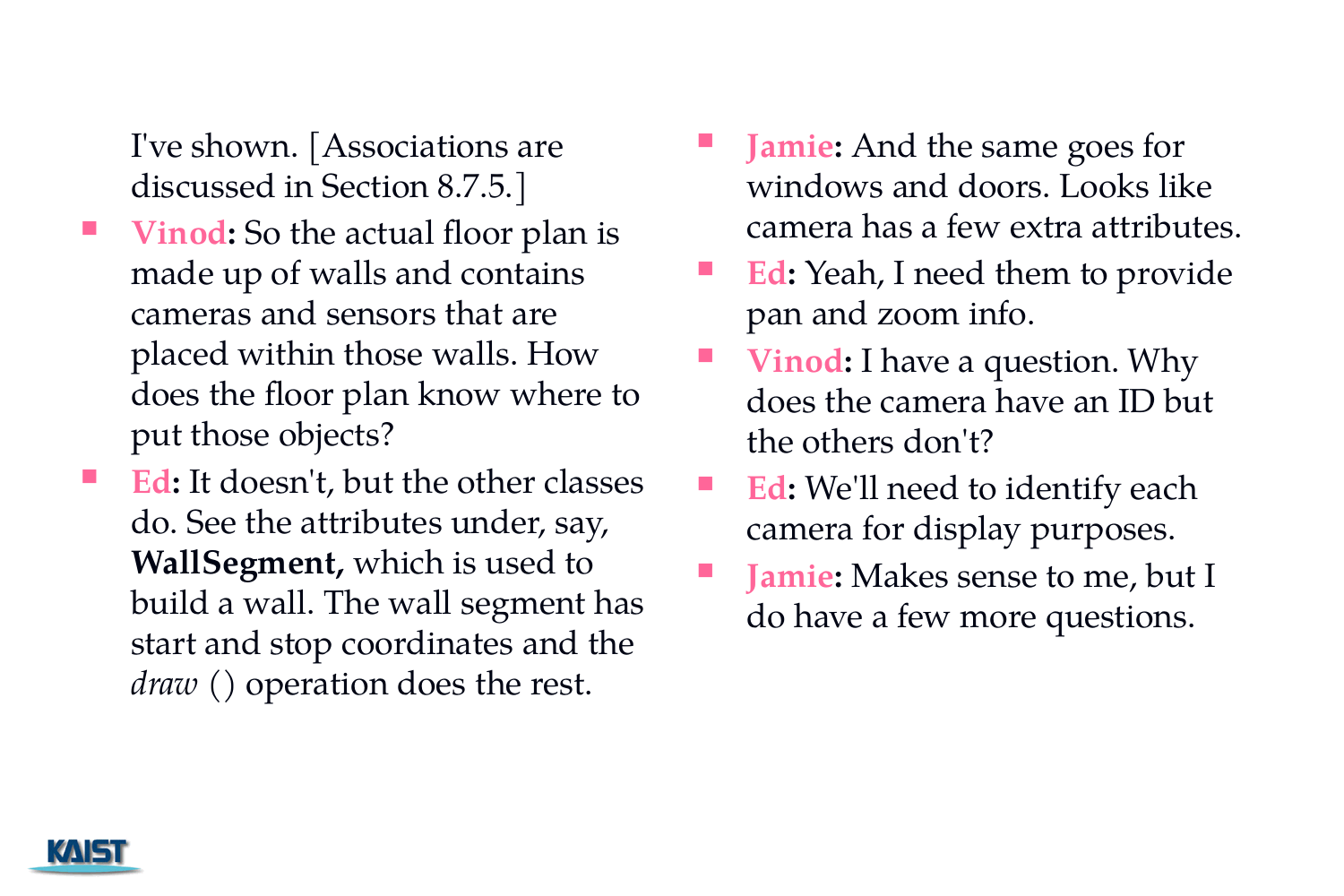

I've shown. [Associations are discussed in Section 8.7.5.]
Vinod: So the actual floor plan is made up of walls and contains cameras and sensors that are placed within those walls. How does the floor plan know where to put those objects?
Ed: It doesn't, but the other classes do. See the attributes under, say, WallSegment, which is used to build a wall. The wall segment has start and stop coordinates and the draw () operation does the rest.

Jamie: And the same goes for windows and doors. Looks like camera has a few extra attributes.
Ed: Yeah, I need them to provide pan and zoom info.
Vinod: I have a question. Why does the camera have an ID but the others don't?
Ed: We'll need to identify each camera for display purposes.
Jamie: Makes sense to me, but I do have a few more questions.

39
39